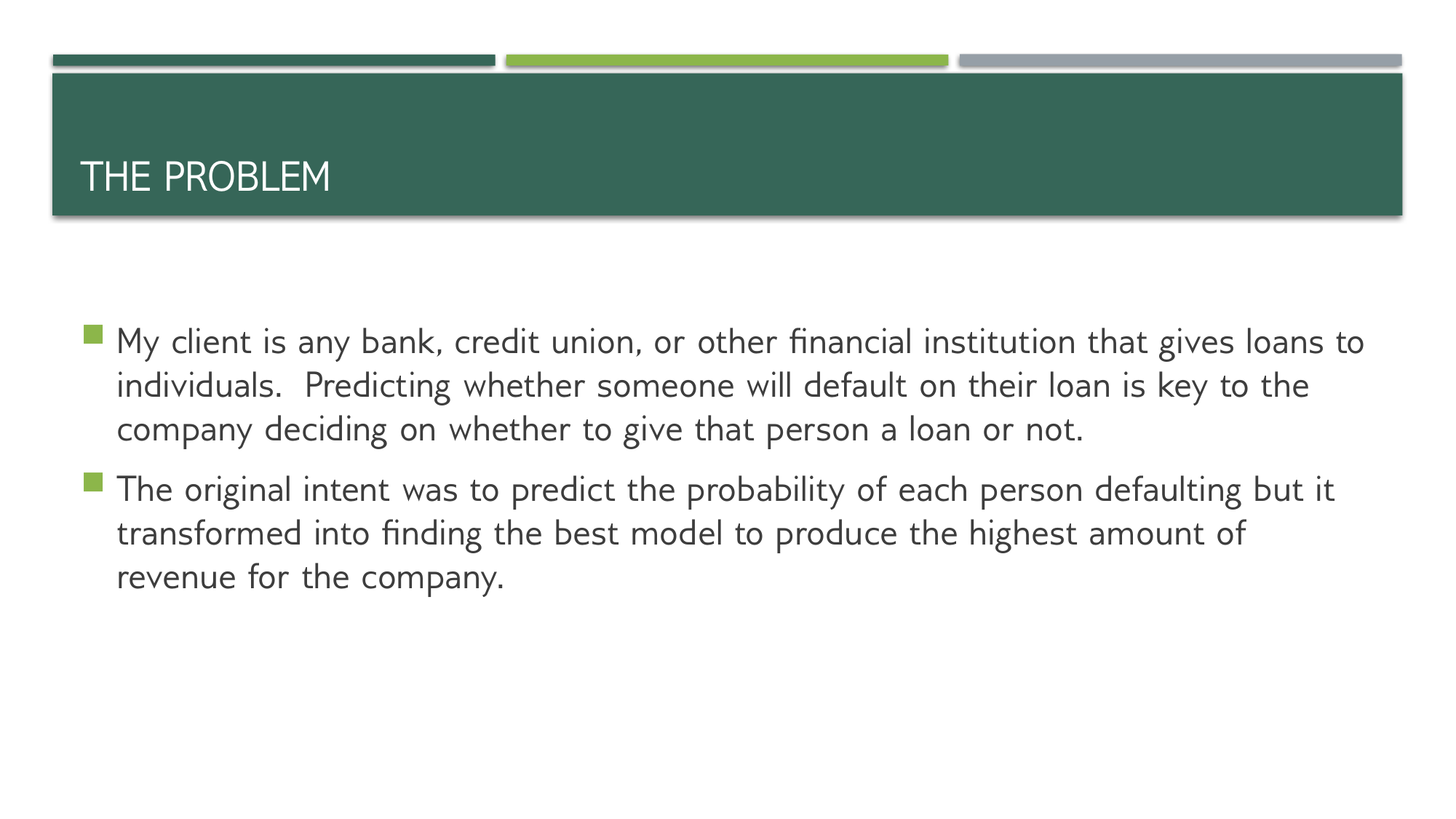

# The problem
My client is any bank, credit union, or other financial institution that gives loans to individuals.  Predicting whether someone will default on their loan is key to the company deciding on whether to give that person a loan or not.
The original intent was to predict the probability of each person defaulting but it transformed into finding the best model to produce the highest amount of revenue for the company.